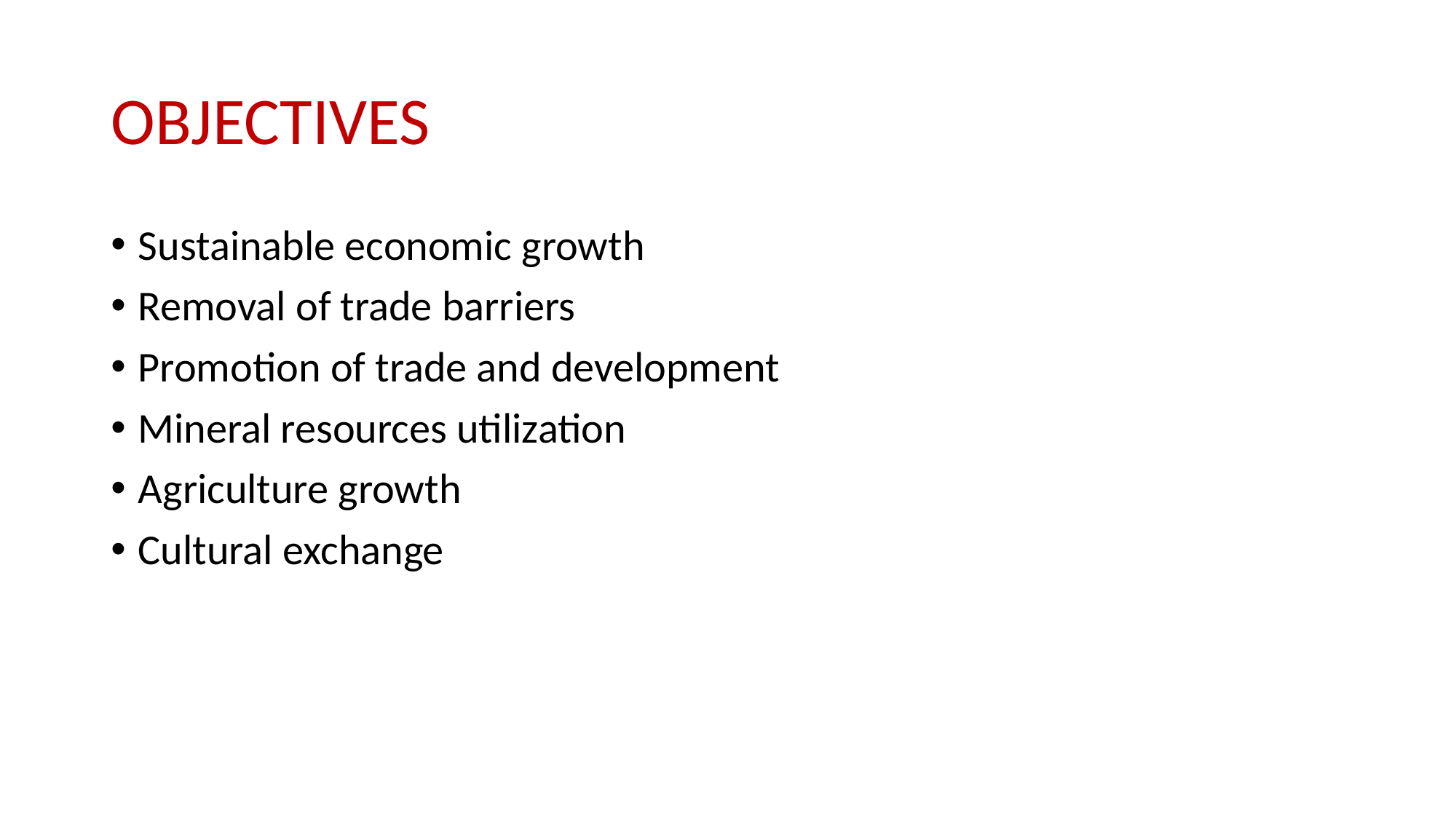

# OBJECTIVES
Sustainable economic growth
Removal of trade barriers
Promotion of trade and development
Mineral resources utilization
Agriculture growth
Cultural exchange